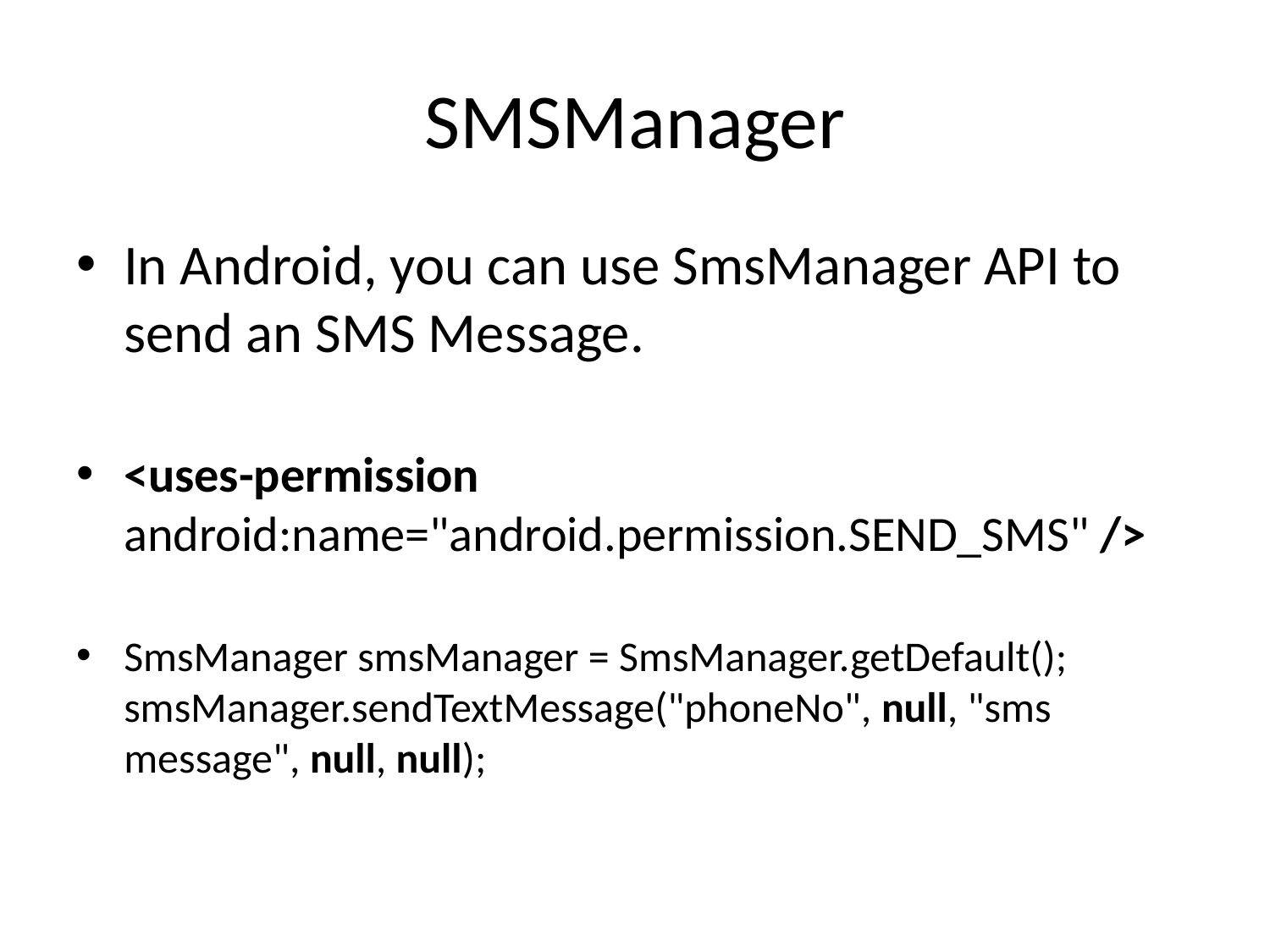

# SMSManager
In Android, you can use SmsManager API to send an SMS Message.

<uses-permission android:name="android.permission.SEND_SMS" />

SmsManager smsManager = SmsManager.getDefault(); smsManager.sendTextMessage("phoneNo", null, "sms message", null, null);